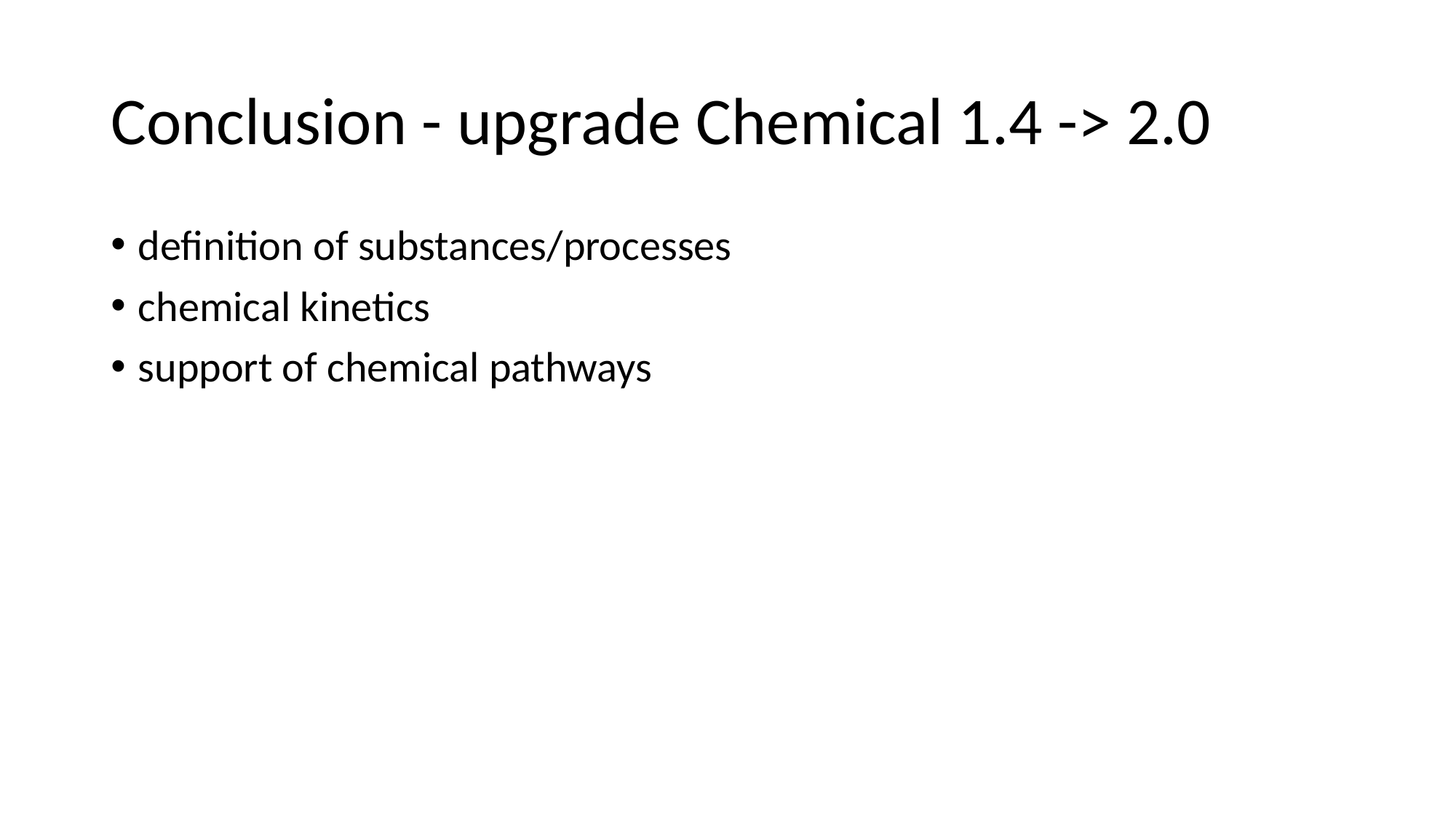

# Conclusion - upgrade Chemical 1.4 -> 2.0
definition of substances/processes
chemical kinetics
support of chemical pathways